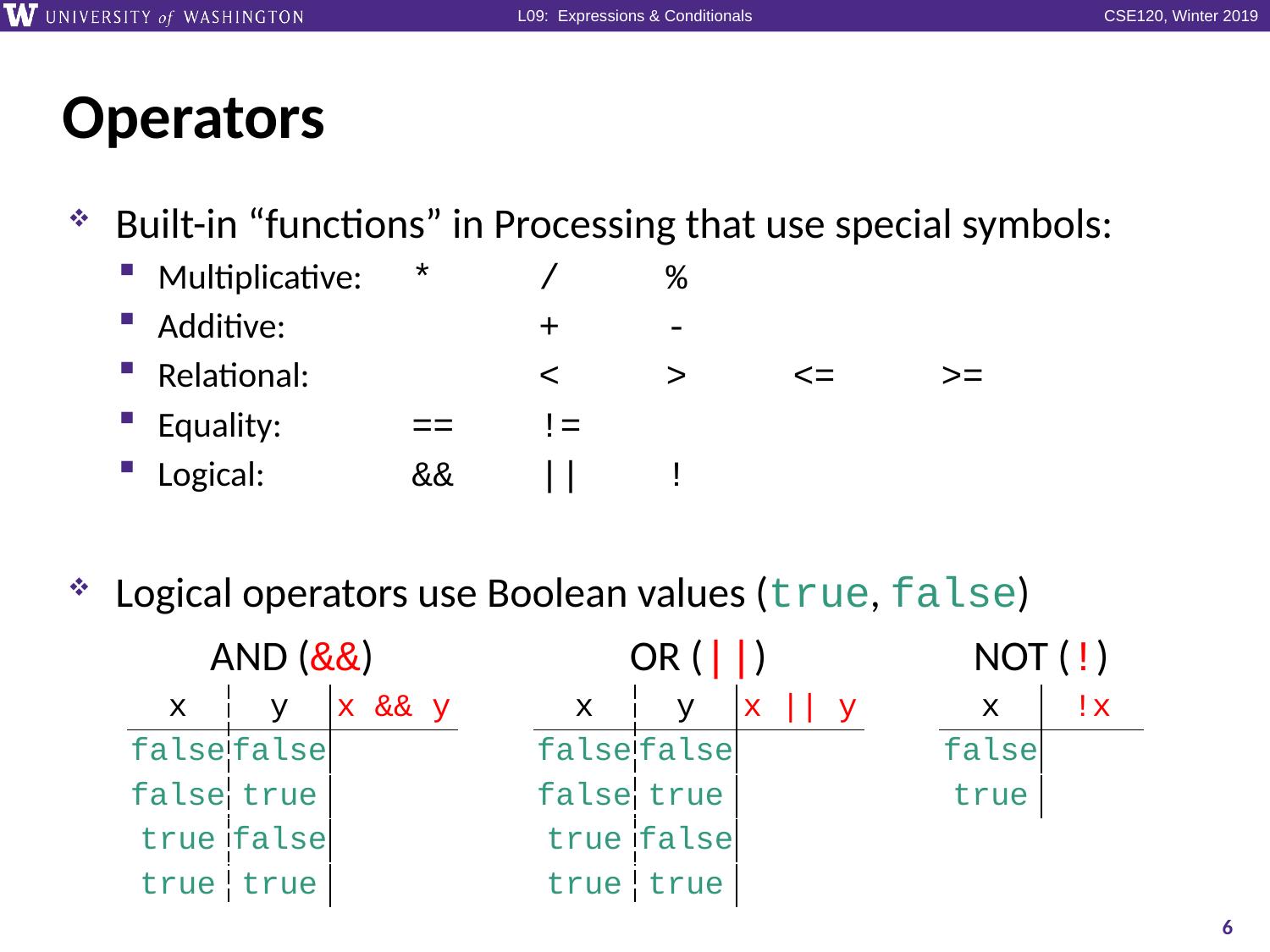

# Operators
Built-in “functions” in Processing that use special symbols:
Multiplicative:	*     /     %
Additive:		+     -
Relational:		<     >     <=     >=
Equality:		==    !=
Logical:		&&    ||    !

Logical operators use Boolean values (true, false)
AND (&&)
OR (||)
NOT (!)
| x | y | x && y |
| --- | --- | --- |
| false | false |  |
| false | true |  |
| true | false |  |
| true | true |  |
| x | y | x || y |
| --- | --- | --- |
| false | false |  |
| false | true |  |
| true | false |  |
| true | true |  |
| x | !x |
| --- | --- |
| false |  |
| true |  |
6